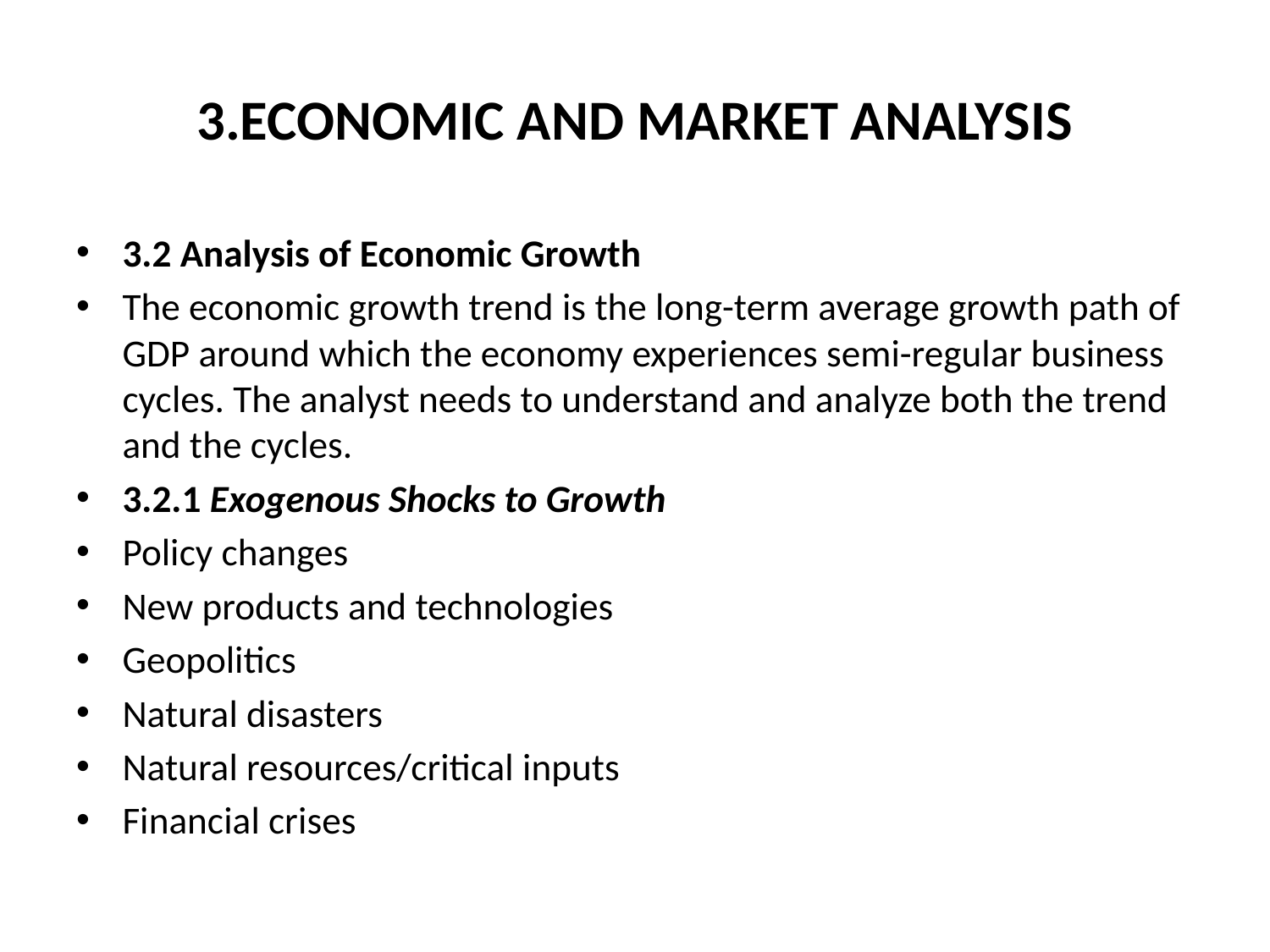

# 3.ECONOMIC AND MARKET ANALYSIS
3.2 Analysis of Economic Growth
The economic growth trend is the long-term average growth path of GDP around which the economy experiences semi-regular business cycles. The analyst needs to understand and analyze both the trend and the cycles.
3.2.1 Exogenous Shocks to Growth
Policy changes
New products and technologies
Geopolitics
Natural disasters
Natural resources/critical inputs
Financial crises